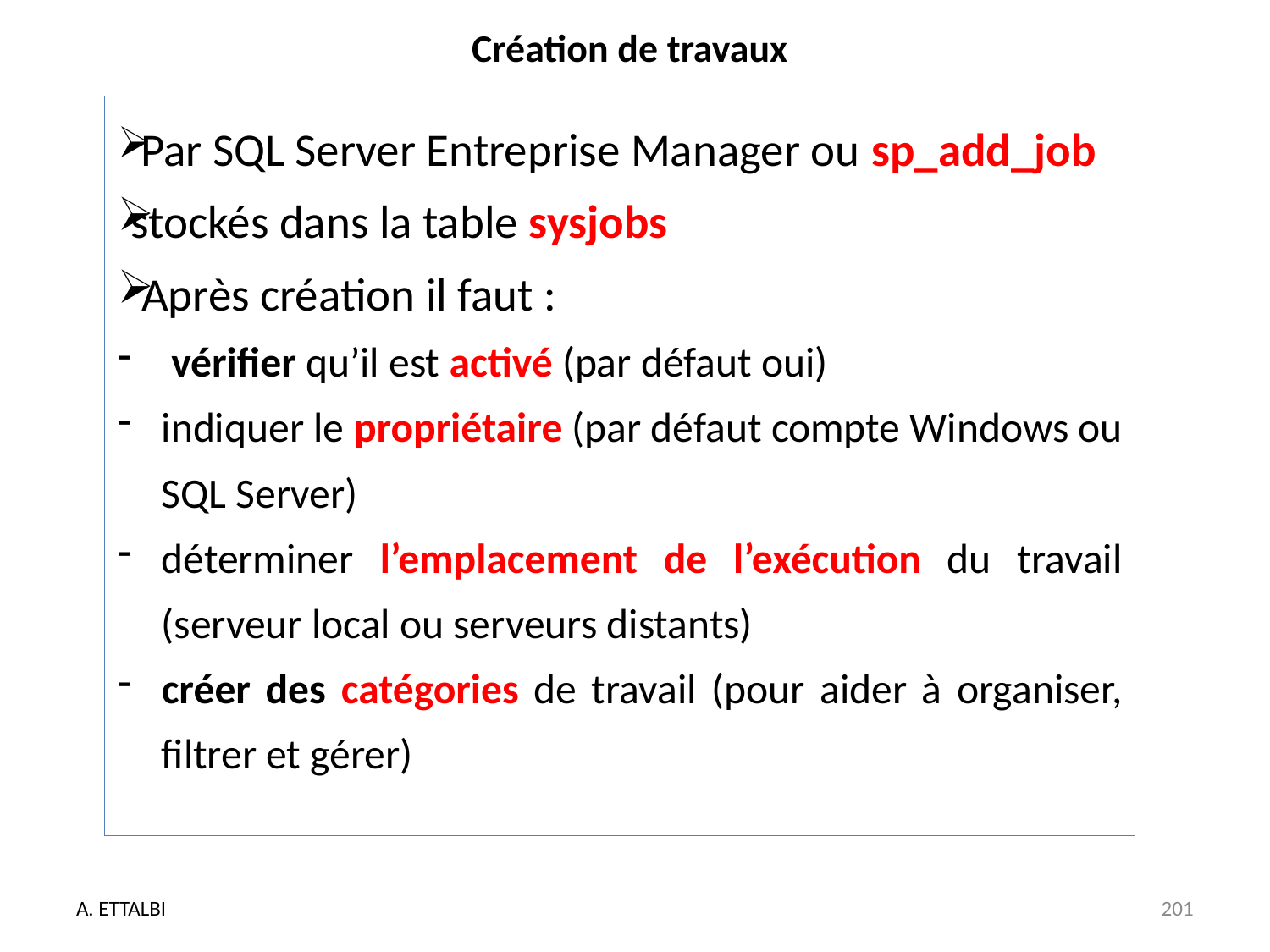

# Création de travaux
 Par SQL Server Entreprise Manager ou sp_add_job
stockés dans la table sysjobs
 Après création il faut :
 vérifier qu’il est activé (par défaut oui)
indiquer le propriétaire (par défaut compte Windows ou SQL Server)
déterminer l’emplacement de l’exécution du travail (serveur local ou serveurs distants)
créer des catégories de travail (pour aider à organiser, filtrer et gérer)
A. ETTALBI
201